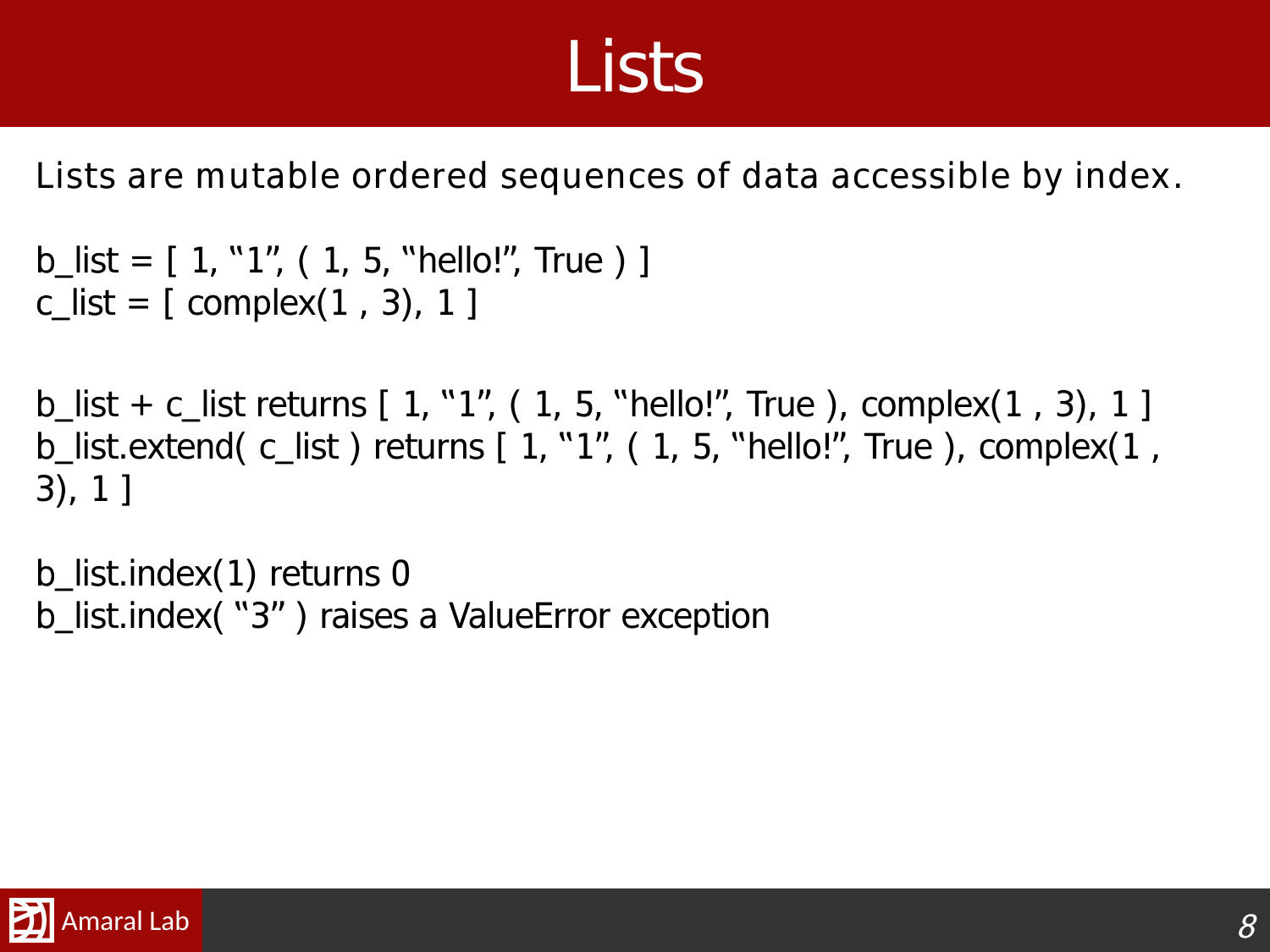

# Lists
Lists are mutable ordered sequences of data accessible by index.

b_list = [ 1, “1”, ( 1, 5, “hello!”, True ) ]
c_list = [ complex(1 , 3), 1 ]

b_list + c_list returns [ 1, “1”, ( 1, 5, “hello!”, True ), complex(1 , 3), 1 ]
b_list.extend( c_list ) returns [ 1, “1”, ( 1, 5, “hello!”, True ), complex(1 , 3), 1 ]

b_list.index(1) returns 0
b_list.index( “3” ) raises a ValueError exception